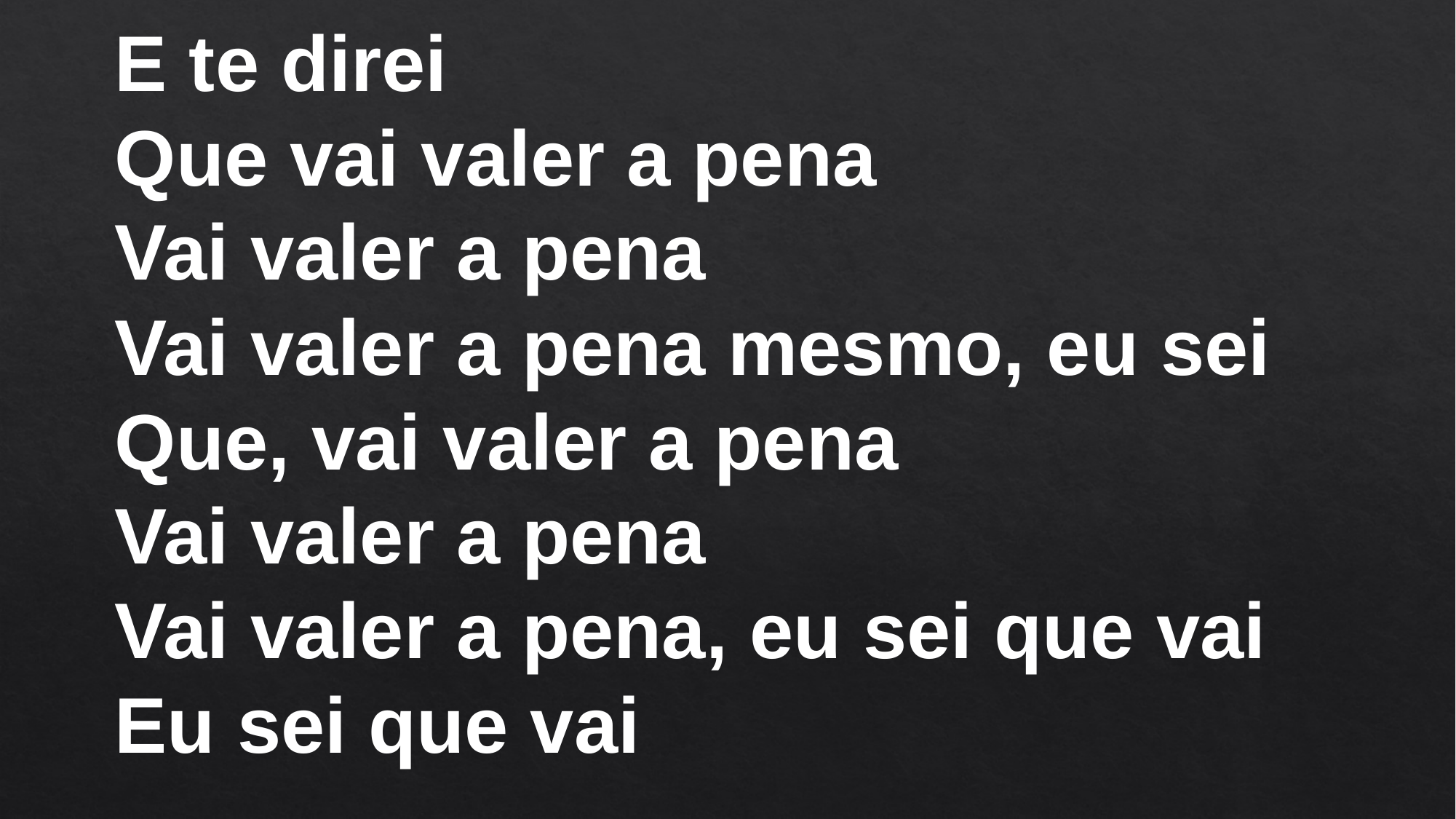

E te direi
Que vai valer a pena
Vai valer a pena
Vai valer a pena mesmo, eu sei
Que, vai valer a pena
Vai valer a pena
Vai valer a pena, eu sei que vai
Eu sei que vai